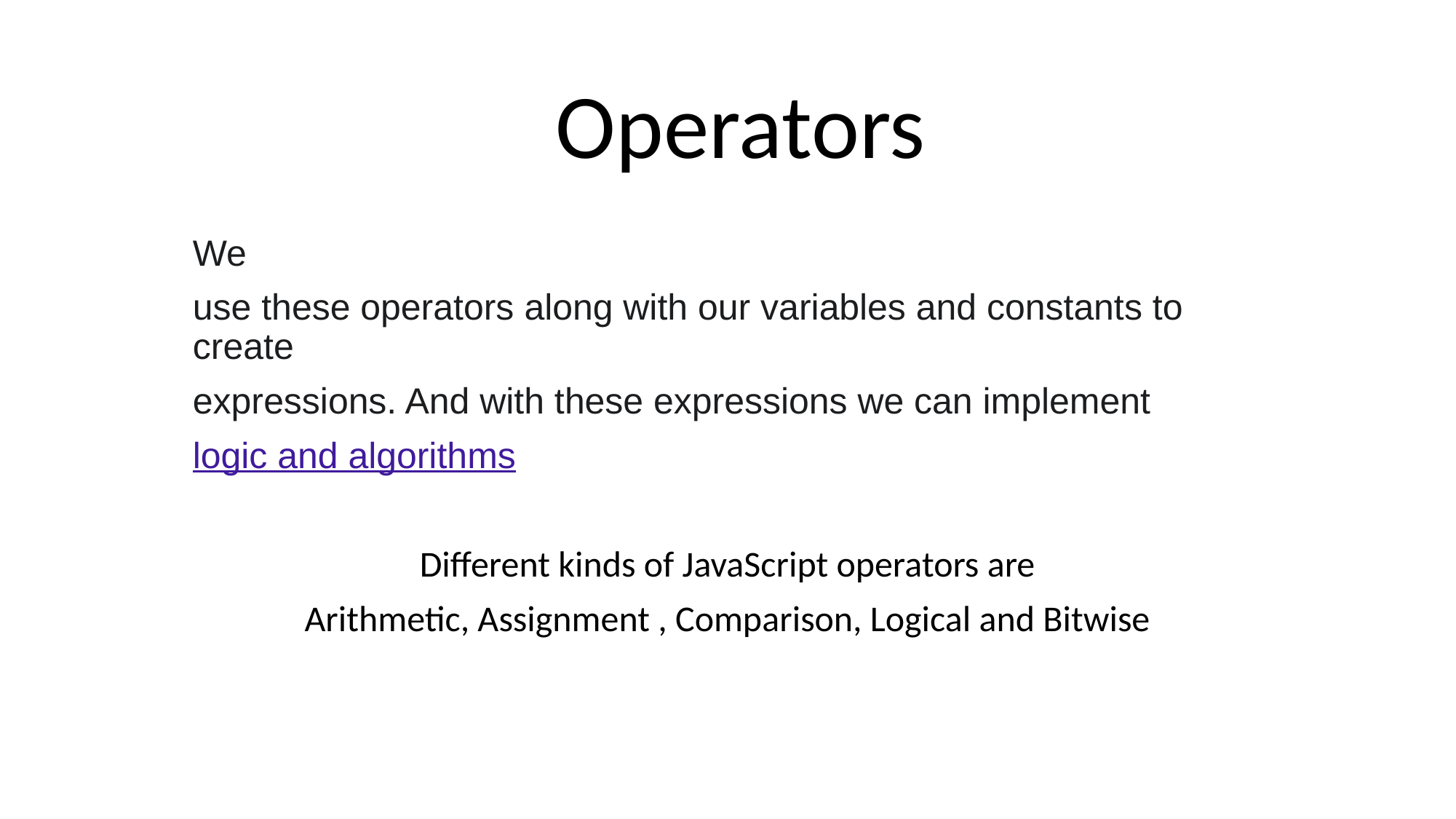

# Operators
We
use these operators along with our variables and constants to create
expressions. And with these expressions we can implement
logic and algorithms

Different kinds of JavaScript operators are
Arithmetic, Assignment , Comparison, Logical and Bitwise